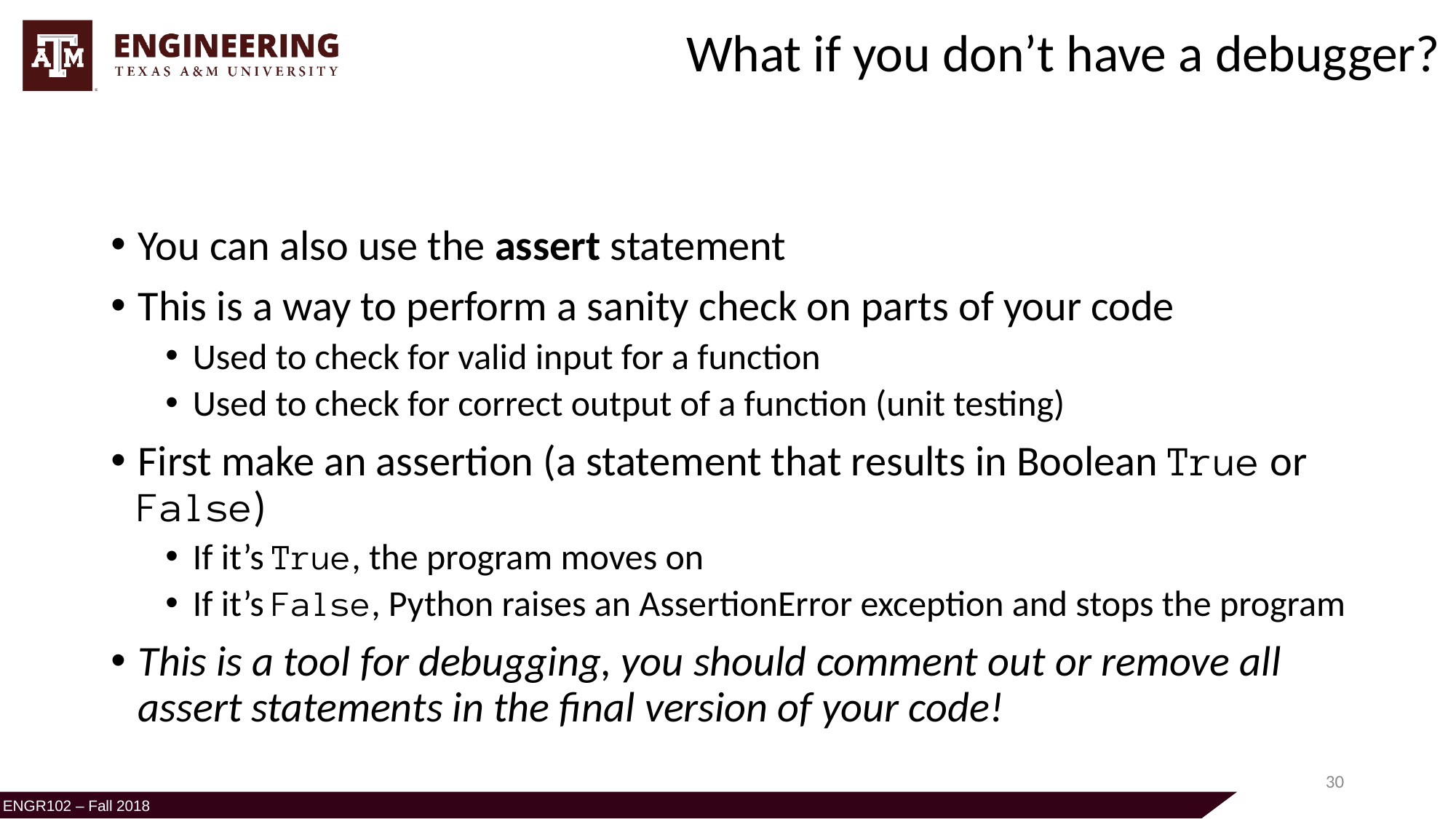

# What if you don’t have a debugger?
You can also use the assert statement
This is a way to perform a sanity check on parts of your code
Used to check for valid input for a function
Used to check for correct output of a function (unit testing)
First make an assertion (a statement that results in Boolean True or False)
If it’s True, the program moves on
If it’s False, Python raises an AssertionError exception and stops the program
This is a tool for debugging, you should comment out or remove all assert statements in the final version of your code!
30